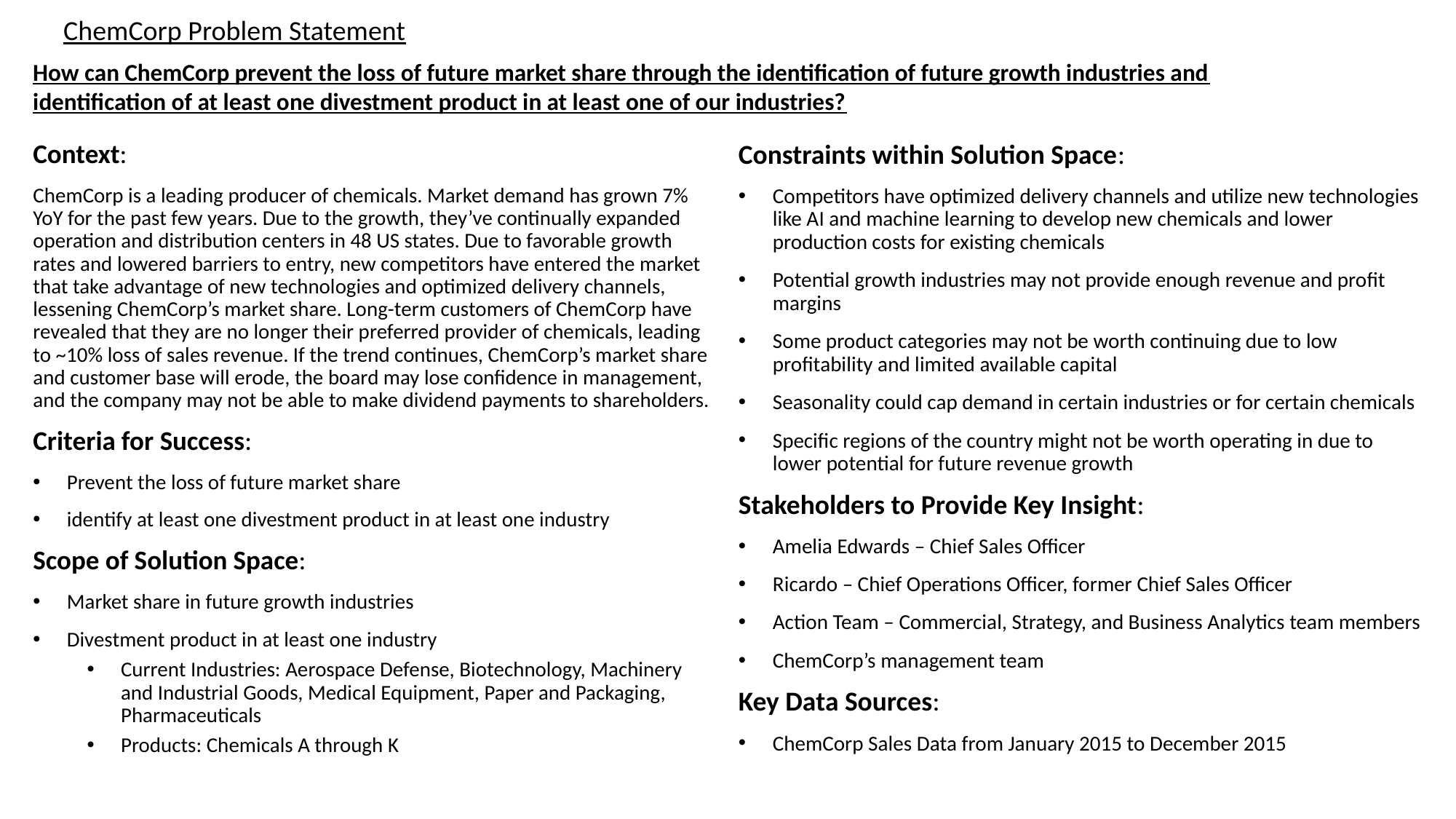

# ChemCorp Problem Statement
How can ChemCorp prevent the loss of future market share through the identification of future growth industries and identification of at least one divestment product in at least one of our industries?
Constraints within Solution Space:
Competitors have optimized delivery channels and utilize new technologies like AI and machine learning to develop new chemicals and lower production costs for existing chemicals
Potential growth industries may not provide enough revenue and profit margins
Some product categories may not be worth continuing due to low profitability and limited available capital
Seasonality could cap demand in certain industries or for certain chemicals
Specific regions of the country might not be worth operating in due to lower potential for future revenue growth
Stakeholders to Provide Key Insight:
Amelia Edwards – Chief Sales Officer
Ricardo – Chief Operations Officer, former Chief Sales Officer
Action Team – Commercial, Strategy, and Business Analytics team members
ChemCorp’s management team
Key Data Sources:
ChemCorp Sales Data from January 2015 to December 2015
Context:
ChemCorp is a leading producer of chemicals. Market demand has grown 7% YoY for the past few years. Due to the growth, they’ve continually expanded operation and distribution centers in 48 US states. Due to favorable growth rates and lowered barriers to entry, new competitors have entered the market that take advantage of new technologies and optimized delivery channels, lessening ChemCorp’s market share. Long-term customers of ChemCorp have revealed that they are no longer their preferred provider of chemicals, leading to ~10% loss of sales revenue. If the trend continues, ChemCorp’s market share and customer base will erode, the board may lose confidence in management, and the company may not be able to make dividend payments to shareholders.
Criteria for Success:
Prevent the loss of future market share
identify at least one divestment product in at least one industry
Scope of Solution Space:
Market share in future growth industries
Divestment product in at least one industry
Current Industries: Aerospace Defense, Biotechnology, Machinery and Industrial Goods, Medical Equipment, Paper and Packaging, Pharmaceuticals
Products: Chemicals A through K